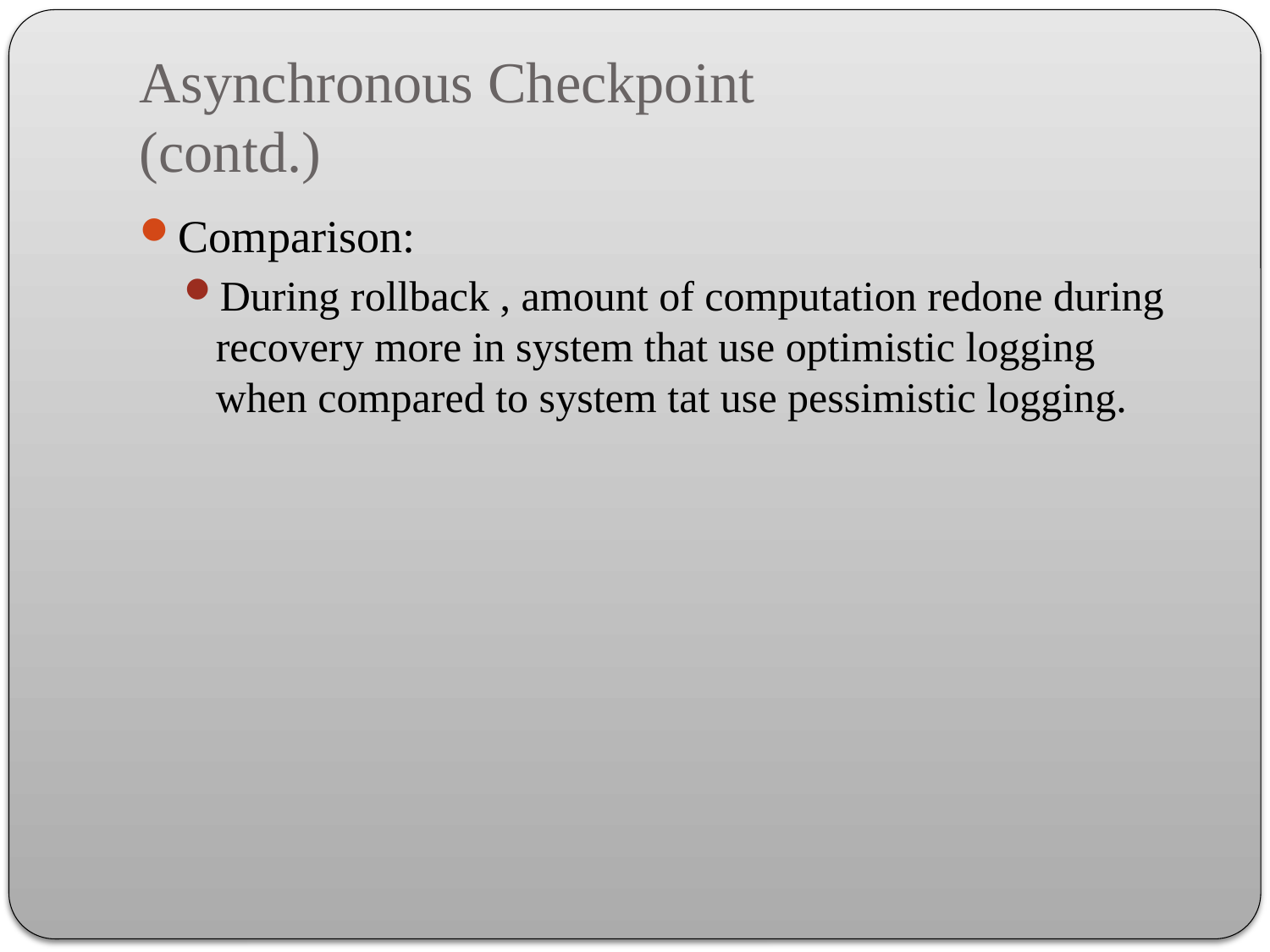

# Asynchronous Checkpoint (contd.)
Comparison:
During rollback , amount of computation redone during recovery more in system that use optimistic logging when compared to system tat use pessimistic logging.